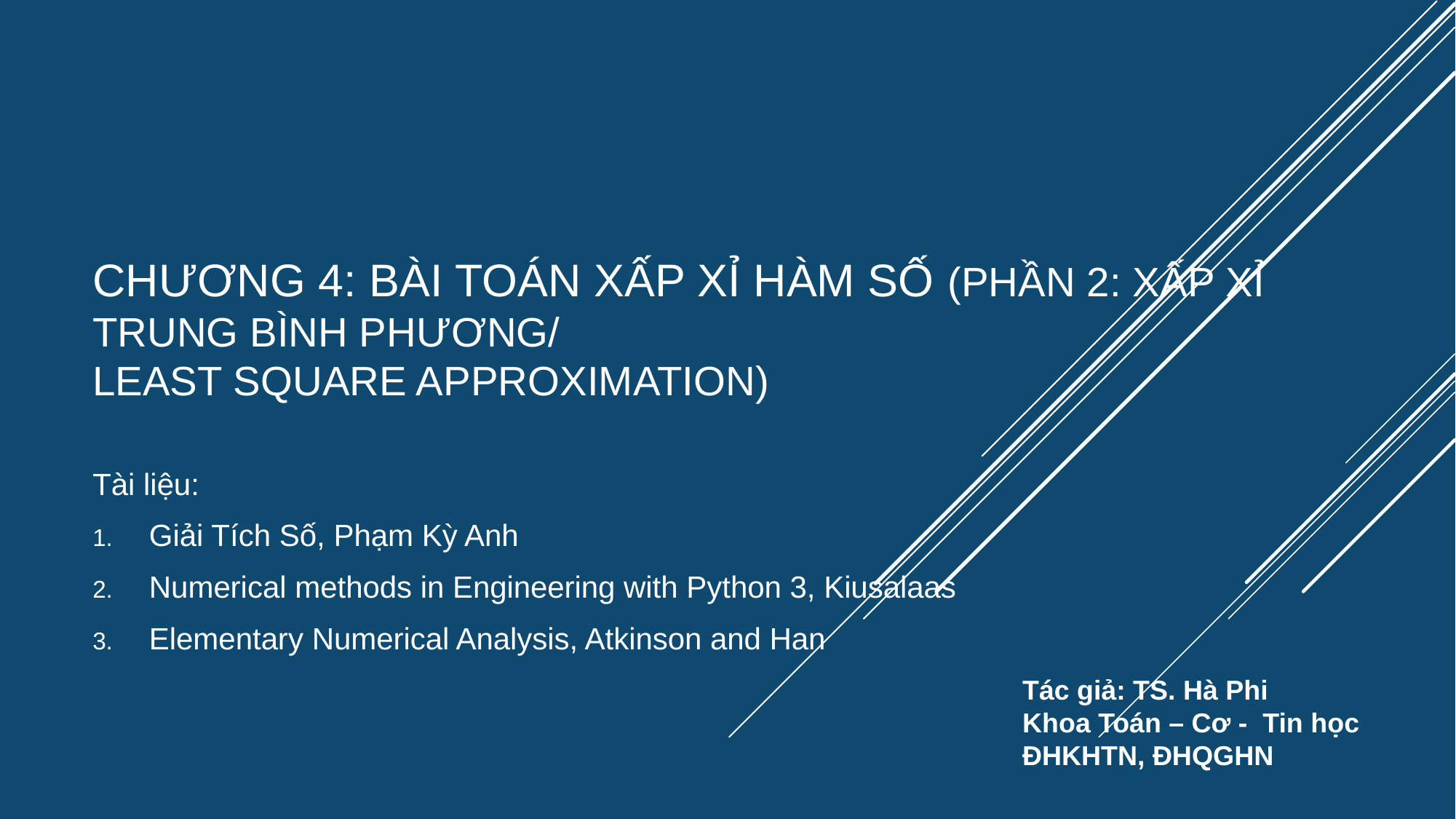

# Chương 4: Bài toán xấp xỉ hàm số (Phần 2: xấp xỉ trung bình phương/ least square approximation)
Tài liệu:
Giải Tích Số, Phạm Kỳ Anh
Numerical methods in Engineering with Python 3, Kiusalaas
Elementary Numerical Analysis, Atkinson and Han
Tác giả: TS. Hà Phi
Khoa Toán – Cơ -  Tin học
ĐHKHTN, ĐHQGHN